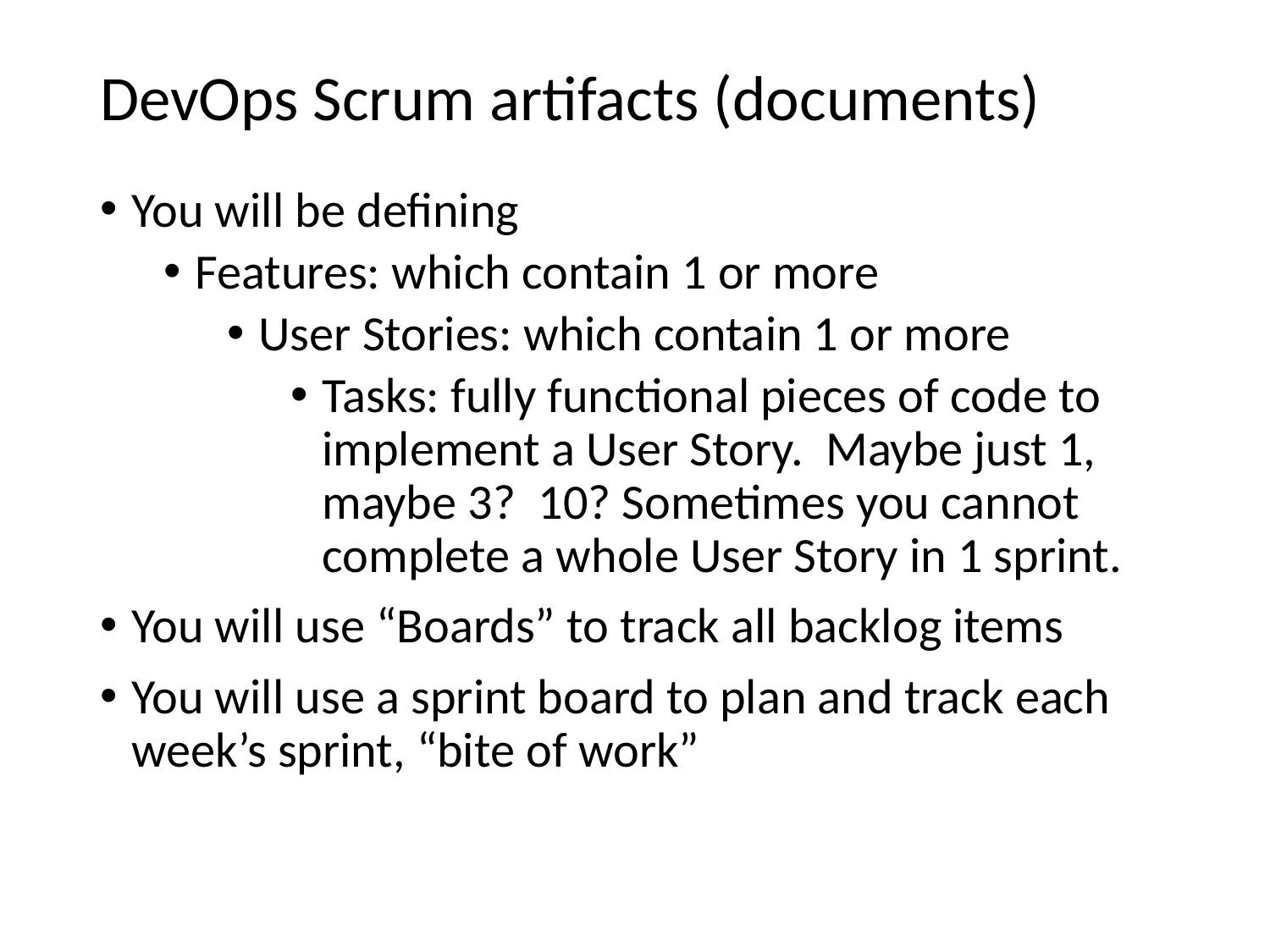

# DevOps Scrum artifacts (documents)
You will be defining
Features: which contain 1 or more
User Stories: which contain 1 or more
Tasks: fully functional pieces of code to implement a User Story.  Maybe just 1, maybe 3?  10? Sometimes you cannot complete a whole User Story in 1 sprint.
You will use “Boards” to track all backlog items
You will use a sprint board to plan and track each week’s sprint, “bite of work”